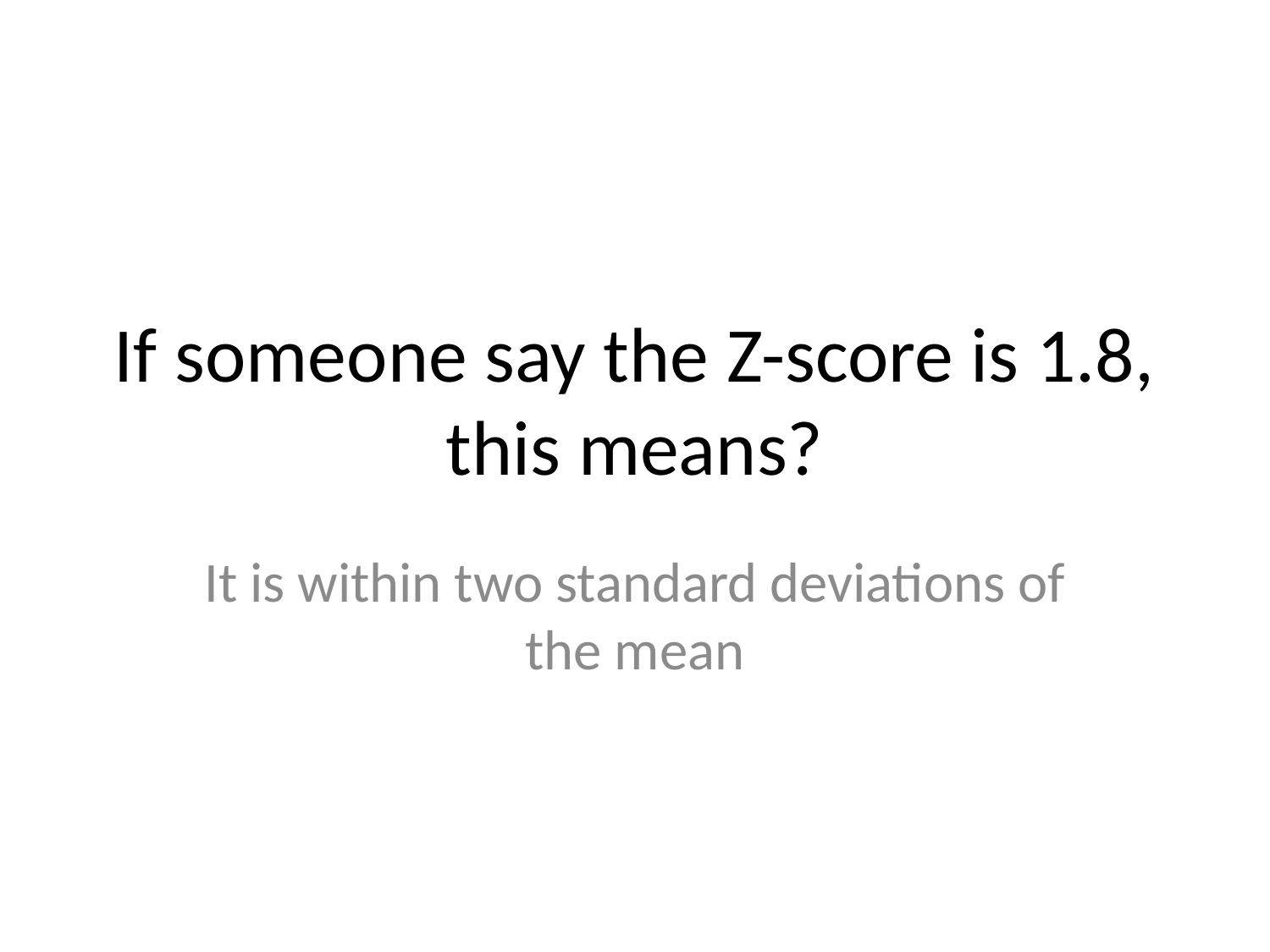

# If someone say the Z-score is 1.8, this means?
It is within two standard deviations of the mean